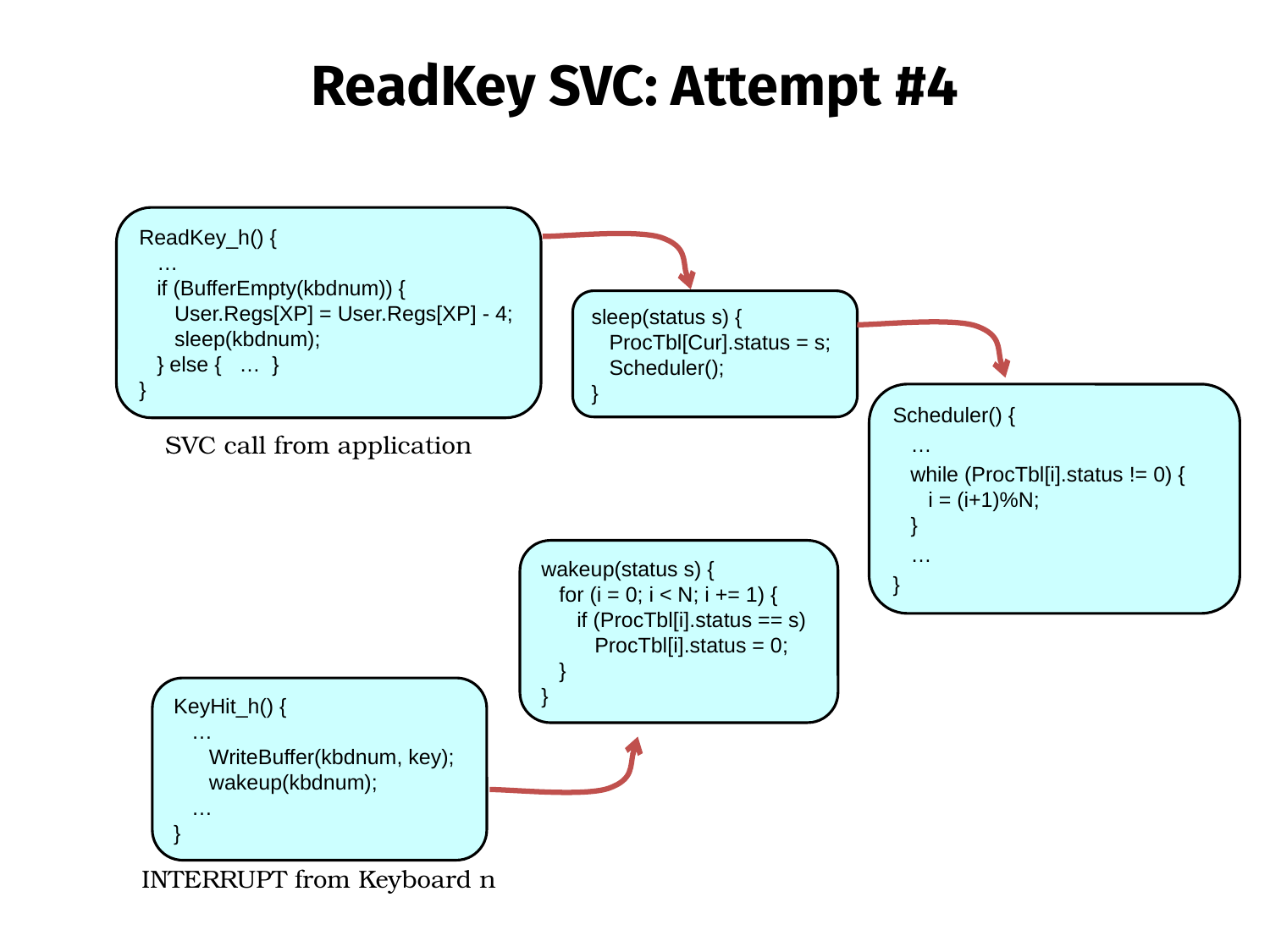

# ReadKey SVC: Attempt #4
ReadKey_h() {
   …
   if (BufferEmpty(kbdnum)) {
      User.Regs[XP] = User.Regs[XP] - 4;
      sleep(kbdnum);
   } else {   …  }
}

sleep(status s) {
   ProcTbl[Cur].status = s;
   Scheduler();
}

Scheduler() {
   …
   while (ProcTbl[i].status != 0) {
      i = (i+1)%N;
   }
   …
}
SVC call from application
wakeup(status s) {
   for (i = 0; i < N; i += 1) {
      if (ProcTbl[i].status == s)
         ProcTbl[i].status = 0;
   }
}

KeyHit_h() {
   …
      WriteBuffer(kbdnum, key);
      wakeup(kbdnum);
   …
}
INTERRUPT from Keyboard n